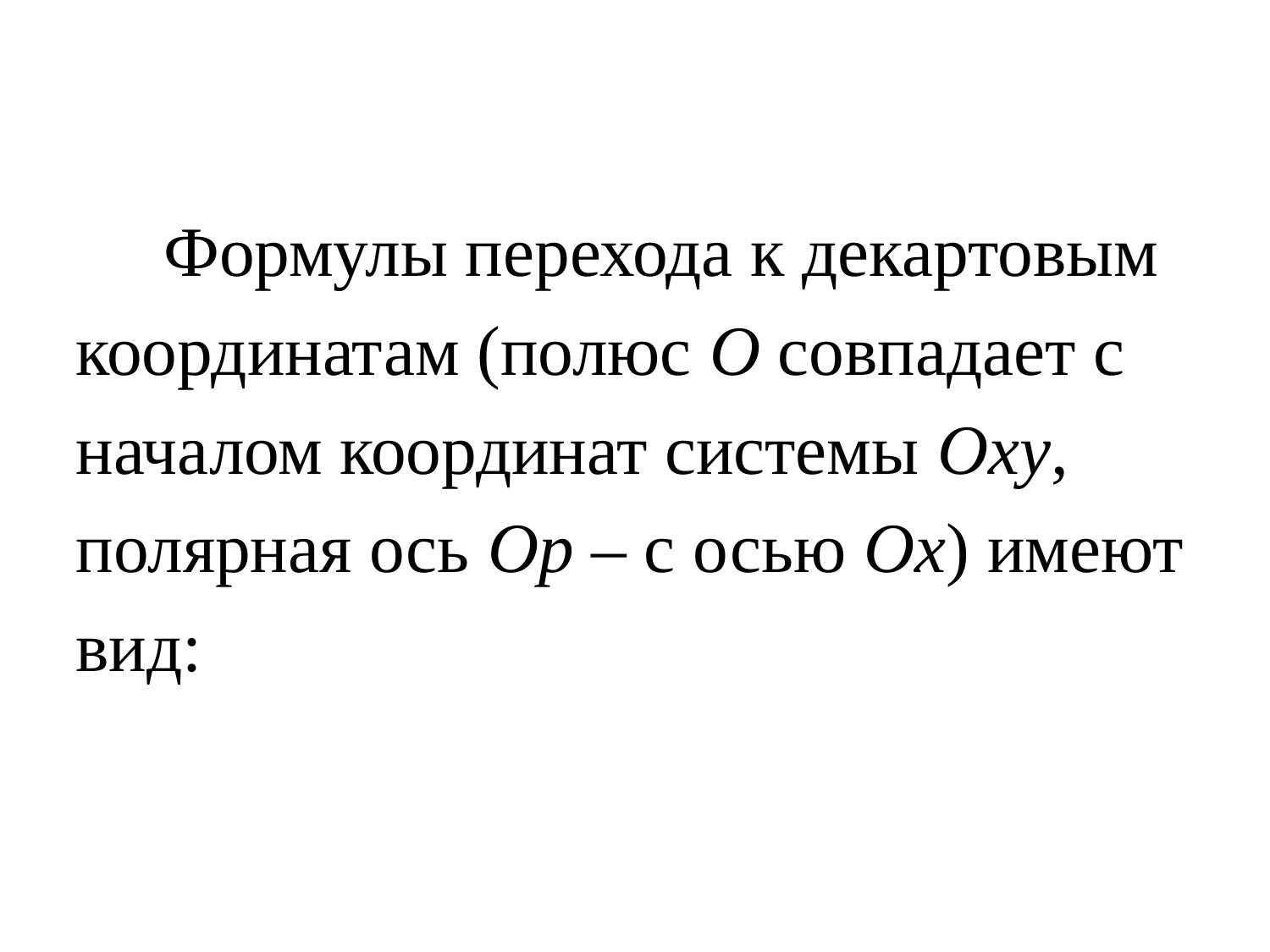

Формулы перехода к декартовым
координатам (полюс O совпадает с
началом координат системы Oxy,
полярная ось Op – с осью Ox) имеют
вид: